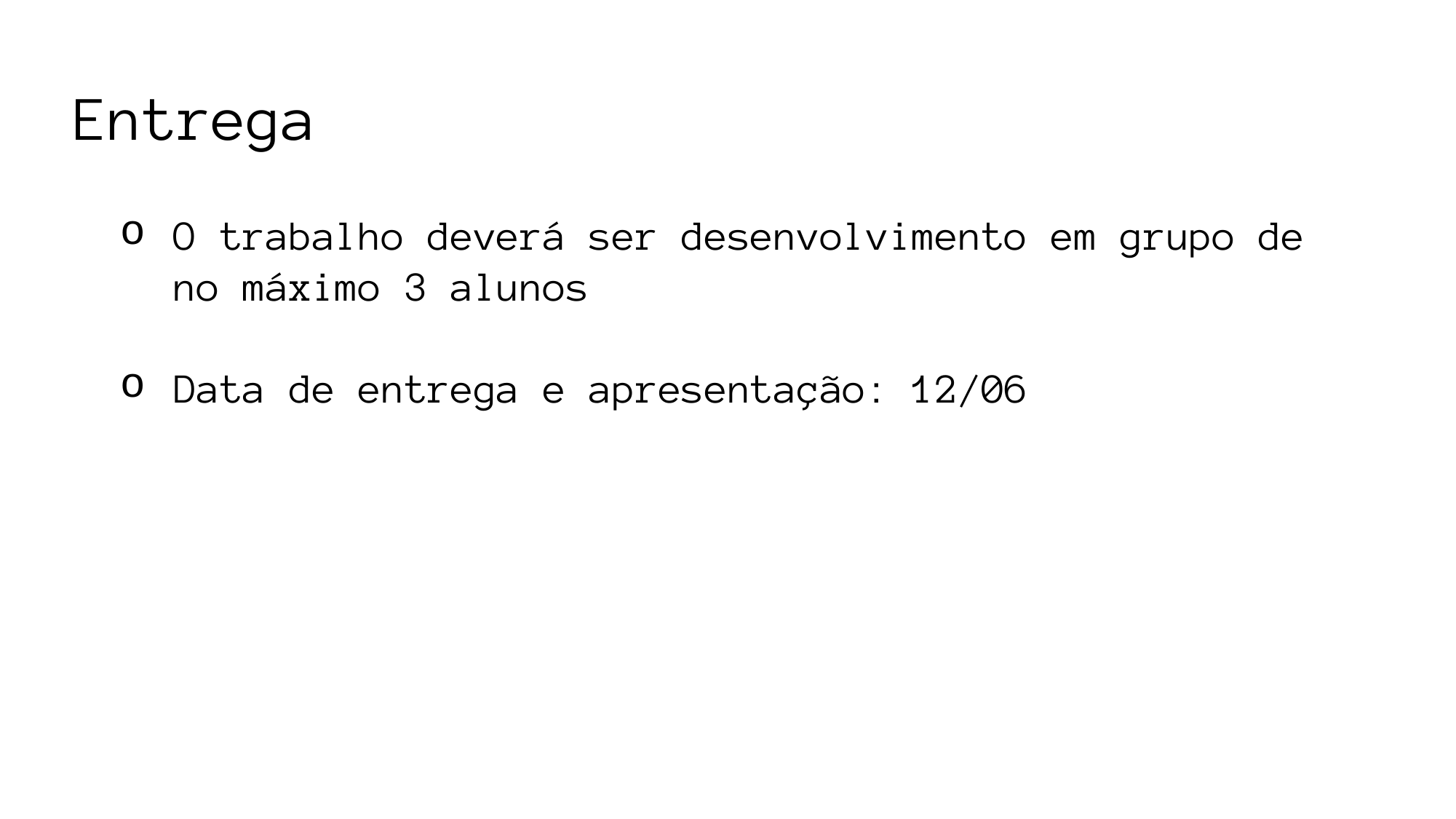

# Entrega

O trabalho deverá ser desenvolvimento em grupo de no máximo 3 alunos

Data de entrega e apresentação: 12/06
2